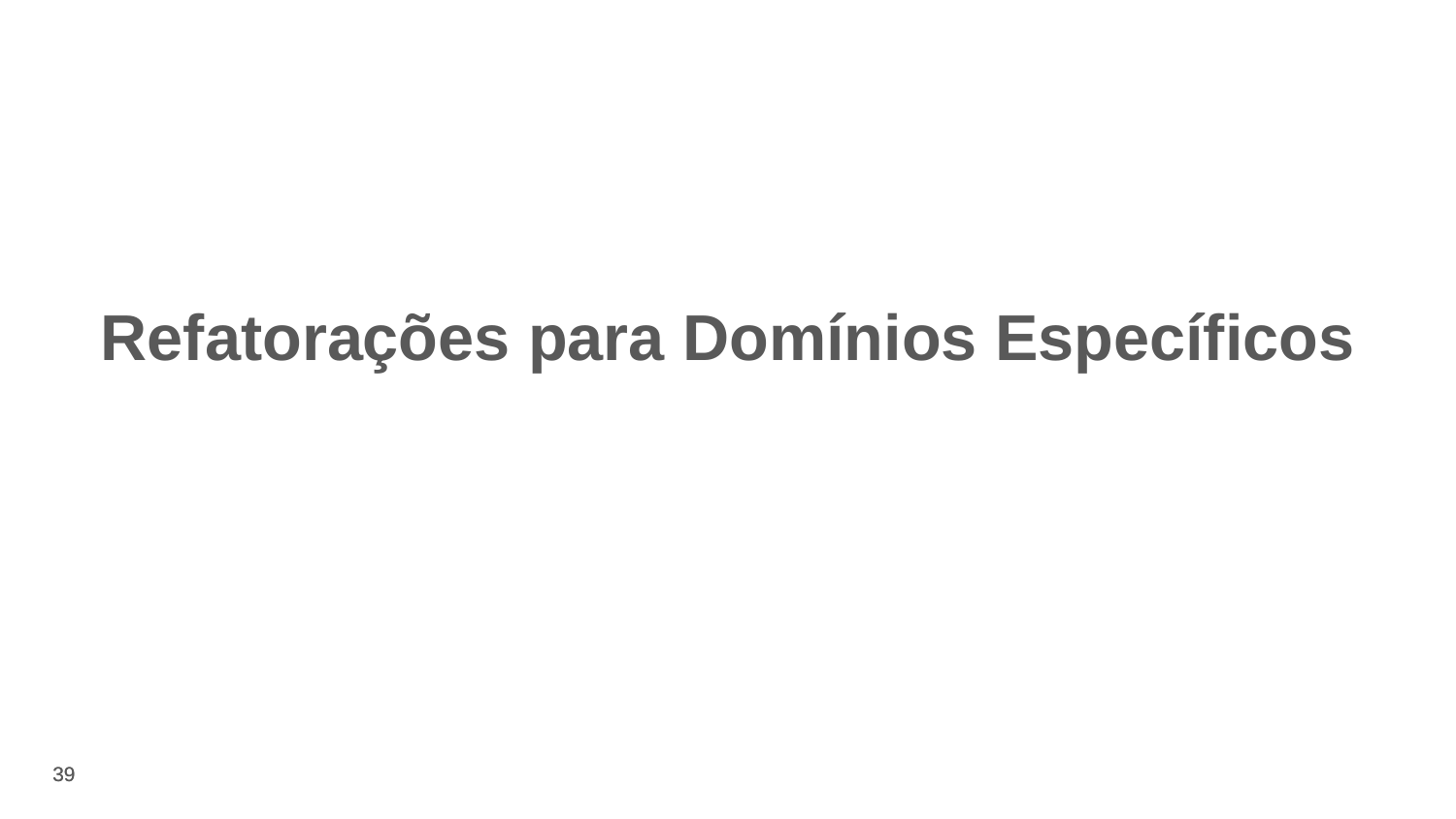

# Refatorações para Domínios Específicos

39
39